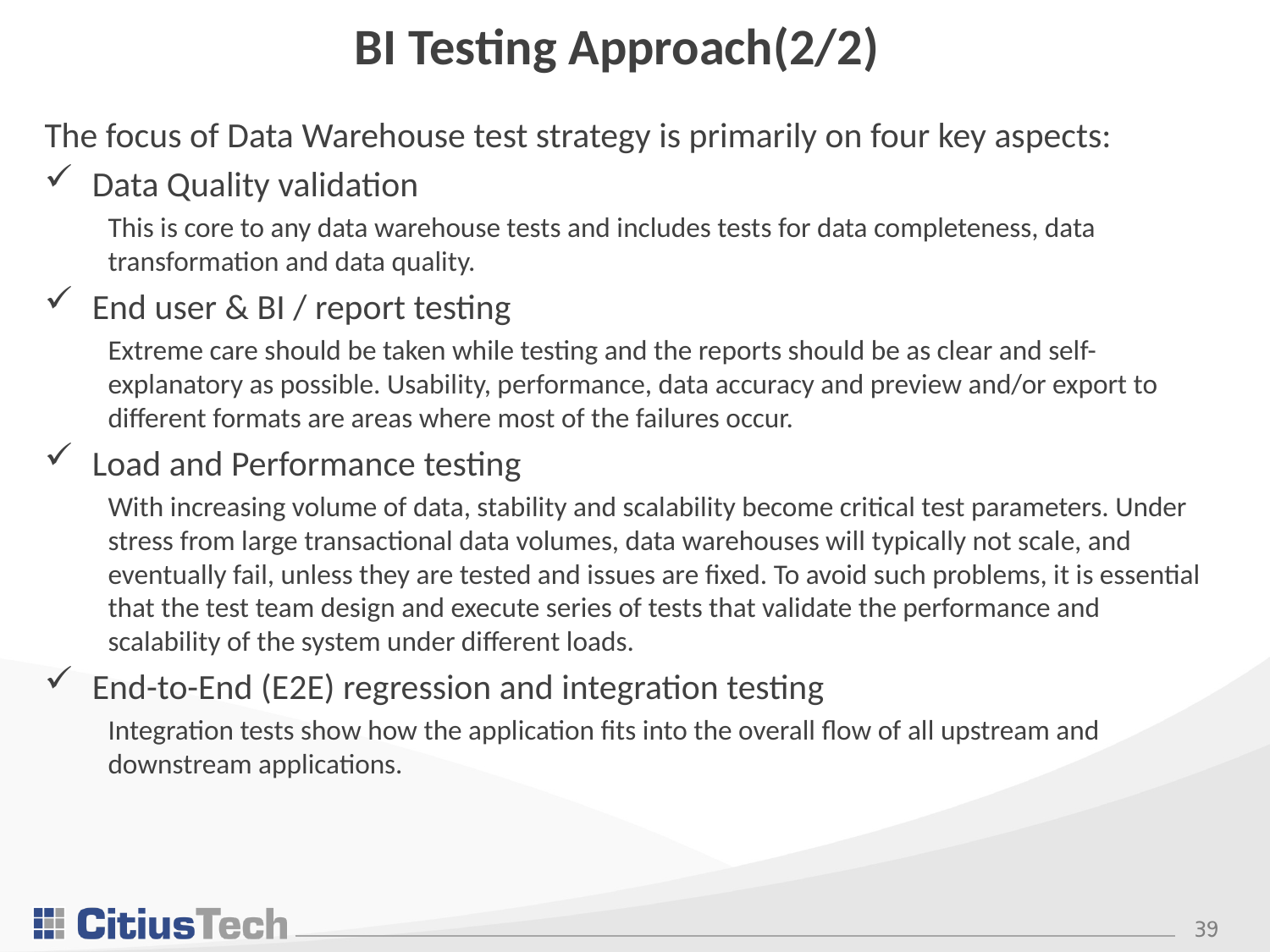

# BI Testing Approach(2/2)
The focus of Data Warehouse test strategy is primarily on four key aspects:
Data Quality validation
This is core to any data warehouse tests and includes tests for data completeness, data transformation and data quality.
End user & BI / report testing
Extreme care should be taken while testing and the reports should be as clear and self-explanatory as possible. Usability, performance, data accuracy and preview and/or export to different formats are areas where most of the failures occur.
Load and Performance testing
With increasing volume of data, stability and scalability become critical test parameters. Under stress from large transactional data volumes, data warehouses will typically not scale, and eventually fail, unless they are tested and issues are fixed. To avoid such problems, it is essential that the test team design and execute series of tests that validate the performance and scalability of the system under different loads.
End-to-End (E2E) regression and integration testing
Integration tests show how the application fits into the overall flow of all upstream and downstream applications.